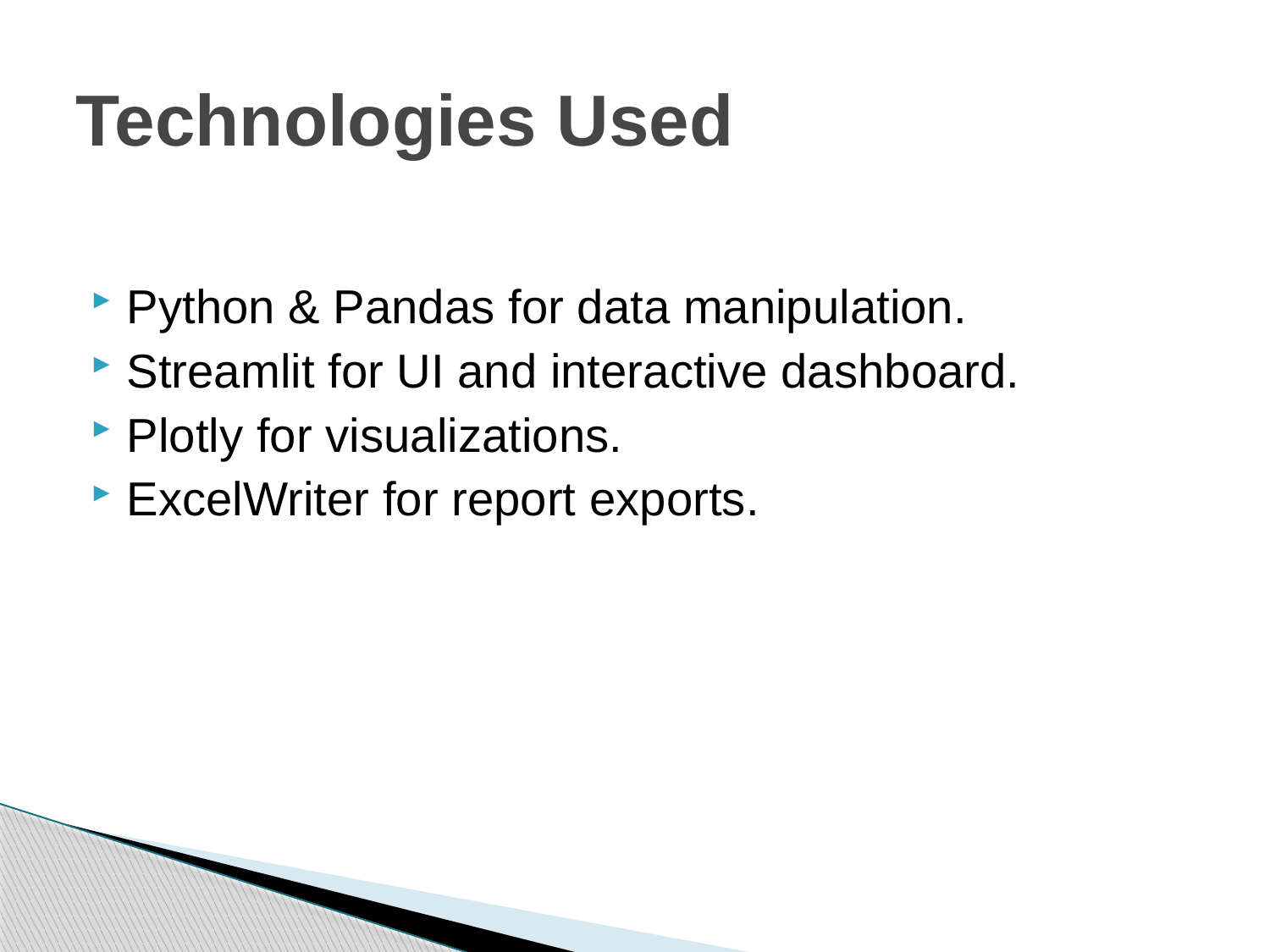

# Technologies Used

Python & Pandas for data manipulation.
Streamlit for UI and interactive dashboard.
Plotly for visualizations.
ExcelWriter for report exports.